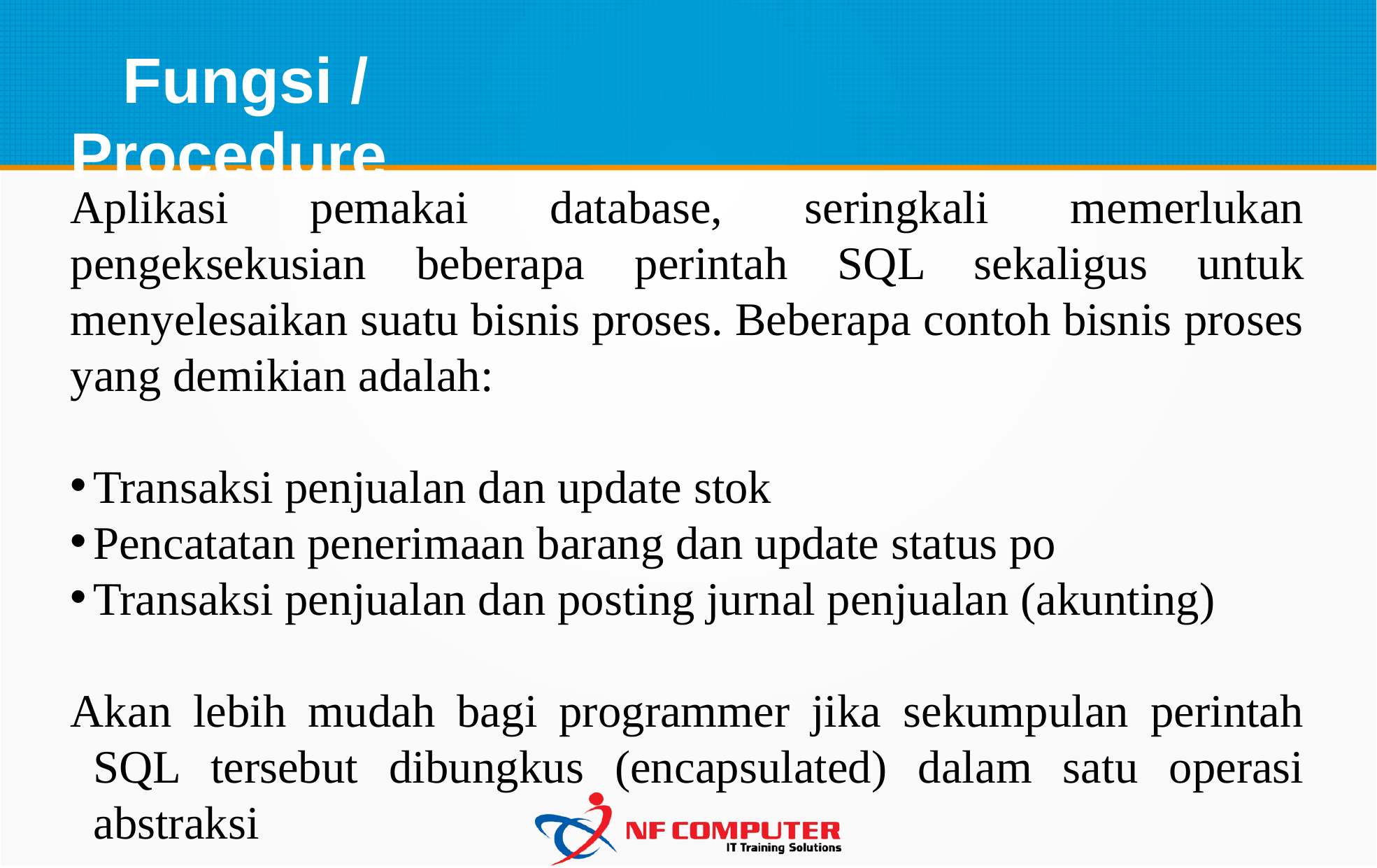

Fungsi / Procedure
Aplikasi pemakai database, seringkali memerlukan pengeksekusian beberapa perintah SQL sekaligus untuk menyelesaikan suatu bisnis proses. Beberapa contoh bisnis proses yang demikian adalah:

Transaksi penjualan dan update stok
Pencatatan penerimaan barang dan update status po
Transaksi penjualan dan posting jurnal penjualan (akunting)

Akan lebih mudah bagi programmer jika sekumpulan perintah SQL tersebut dibungkus (encapsulated) dalam satu operasi abstraksi